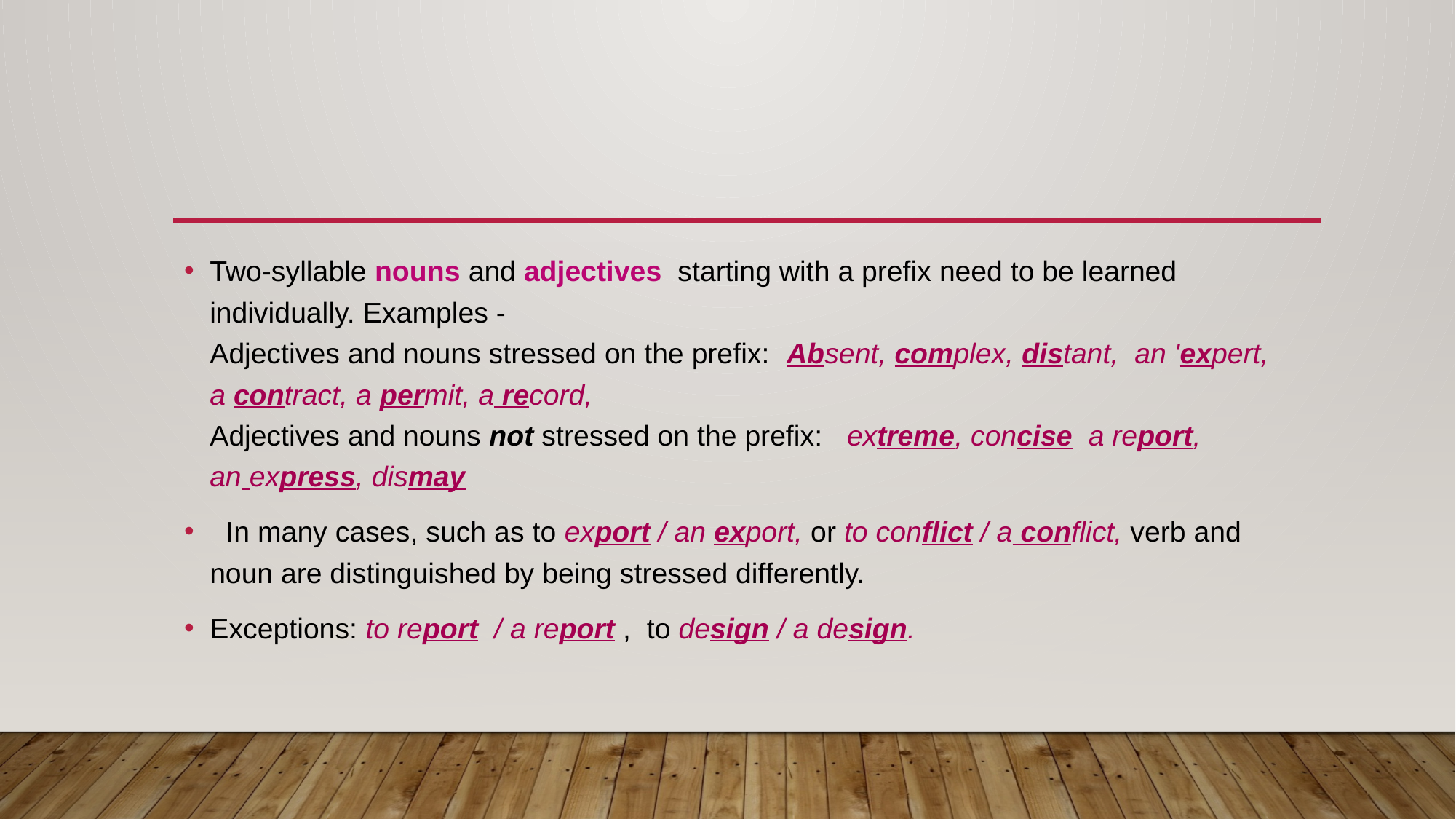

#
Two-syllable nouns and adjectives  starting with a prefix need to be learned individually. Examples -
Adjectives and nouns stressed on the prefix:  Absent, complex, distant,  an 'expert, a contract, a permit, a record,  
Adjectives and nouns not stressed on the prefix:   extreme, concise  a report, an express, dismay
  In many cases, such as to export / an export, or to conflict / a conflict, verb and noun are distinguished by being stressed differently.
Exceptions: to report  / a report ,  to design / a design.